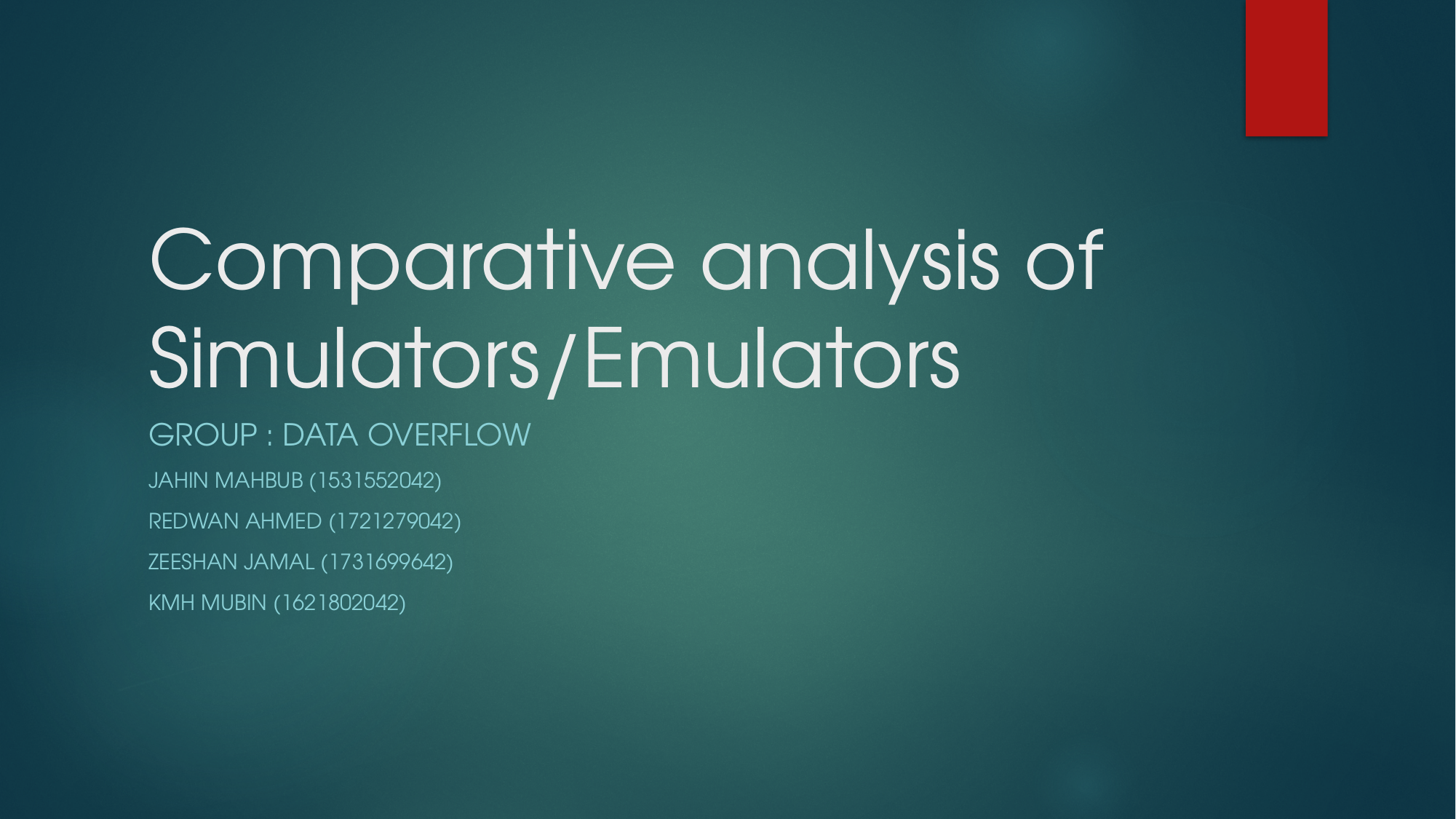

# Comparative analysis of Simulators/Emulators
Group : Data Overflow
Jahin Mahbub (1531552042)
Redwan Ahmed (1721279042)
Zeeshan Jamal (1731699642)
KMH Mubin (1621802042)